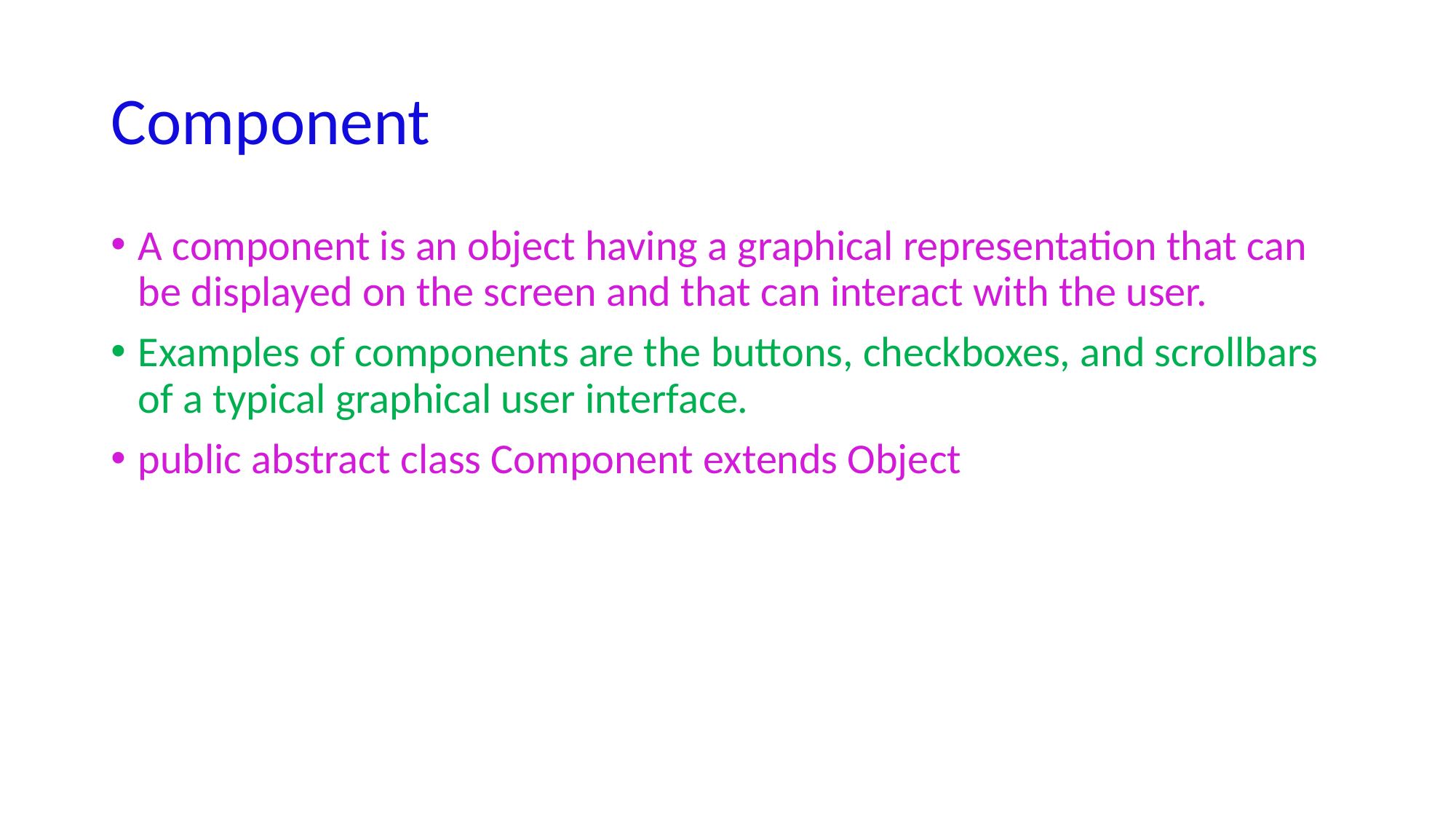

# Component
A component is an object having a graphical representation that can be displayed on the screen and that can interact with the user.
Examples of components are the buttons, checkboxes, and scrollbars of a typical graphical user interface.
public abstract class Component extends Object